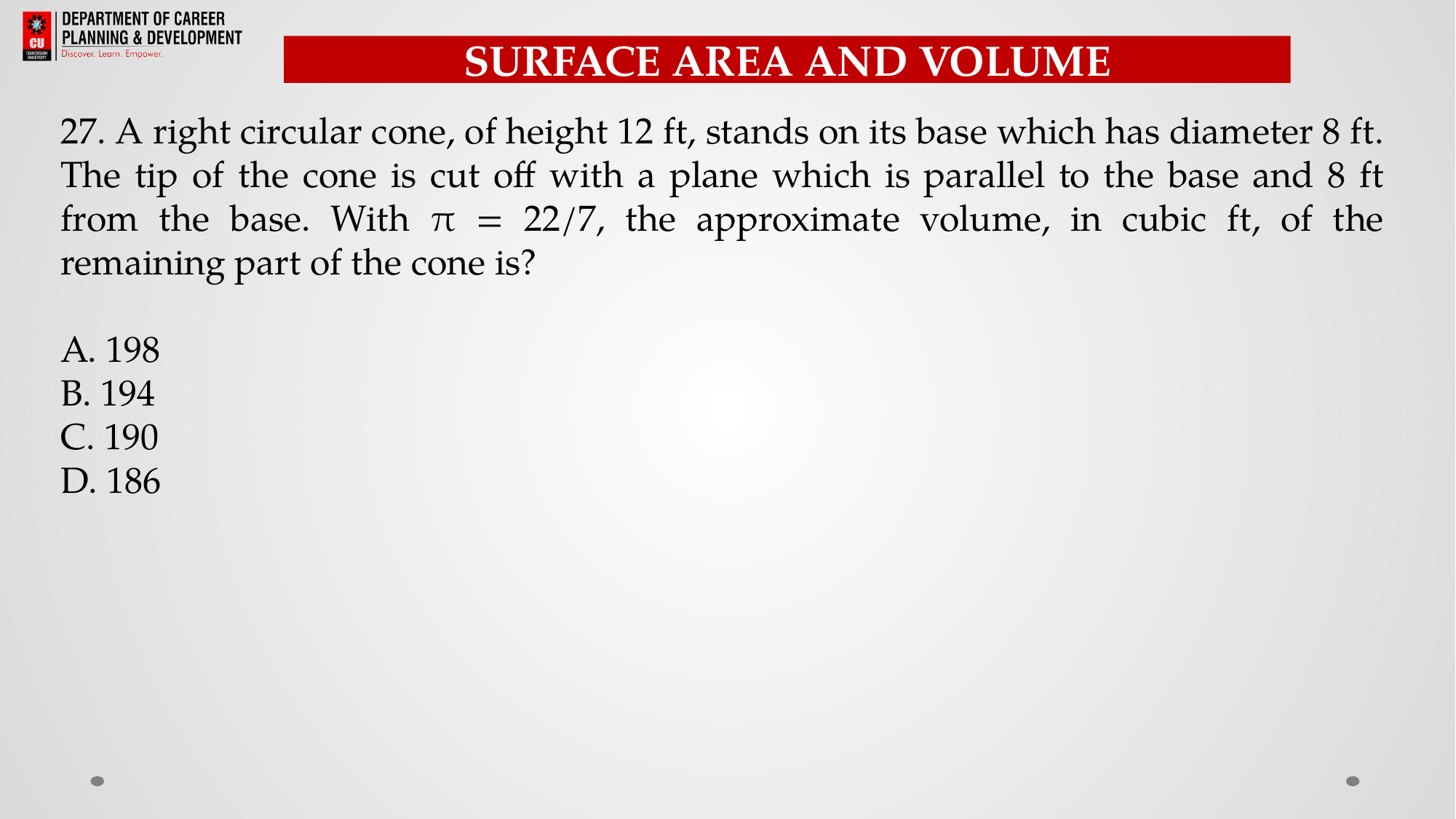

SURFACE AREA AND VOLUME
27. A right circular cone, of height 12 ft, stands on its base which has diameter 8 ft. The tip of the cone is cut off with a plane which is parallel to the base and 8 ft from the base. With π = 22/7, the approximate volume, in cubic ft, of the remaining part of the cone is?

A. 198
B. 194
C. 190
D. 186